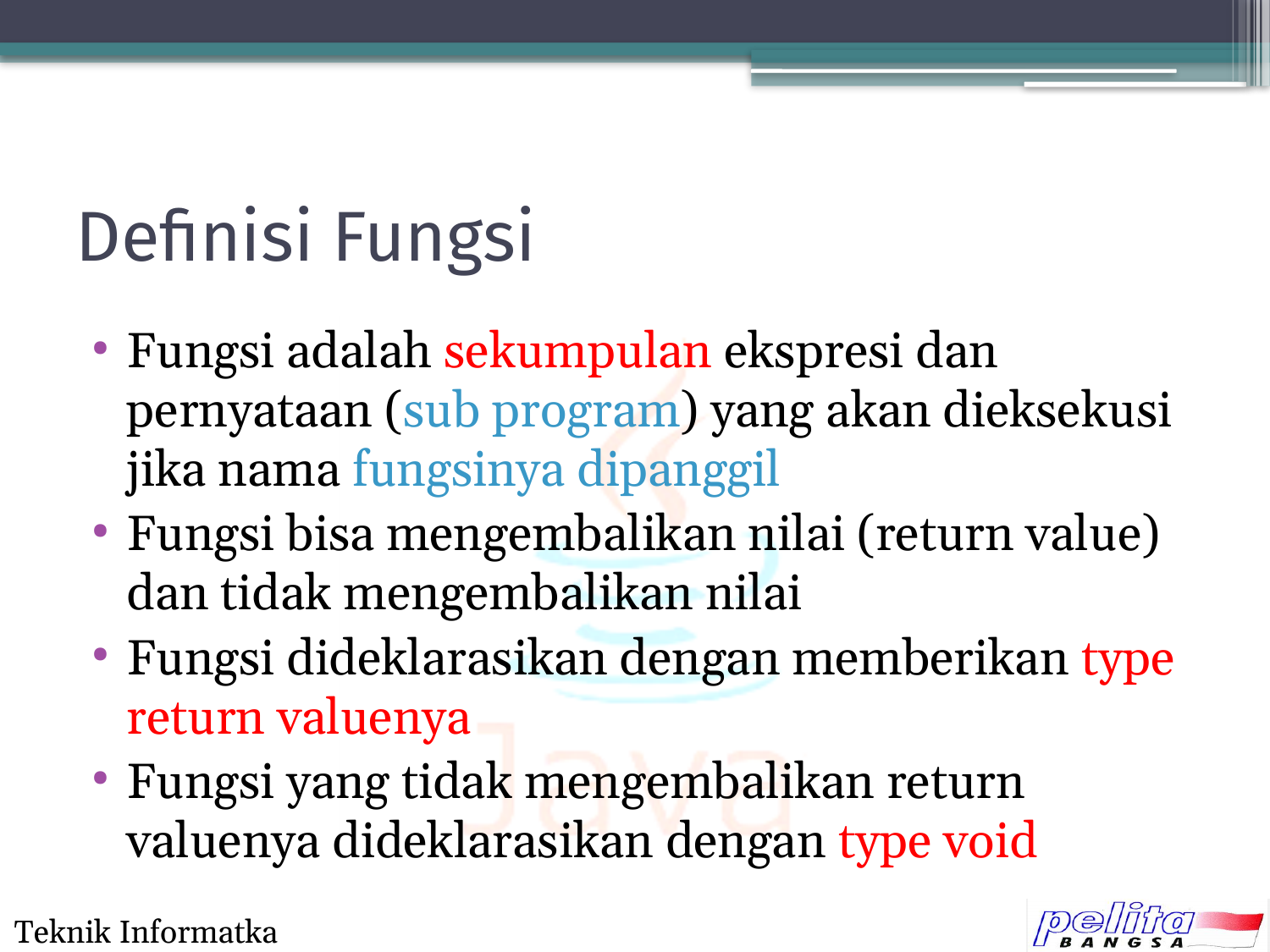

# Definisi Fungsi
Fungsi adalah sekumpulan ekspresi dan pernyataan (sub program) yang akan dieksekusi jika nama fungsinya dipanggil
Fungsi bisa mengembalikan nilai (return value) dan tidak mengembalikan nilai
Fungsi dideklarasikan dengan memberikan type return valuenya
Fungsi yang tidak mengembalikan return valuenya dideklarasikan dengan type void